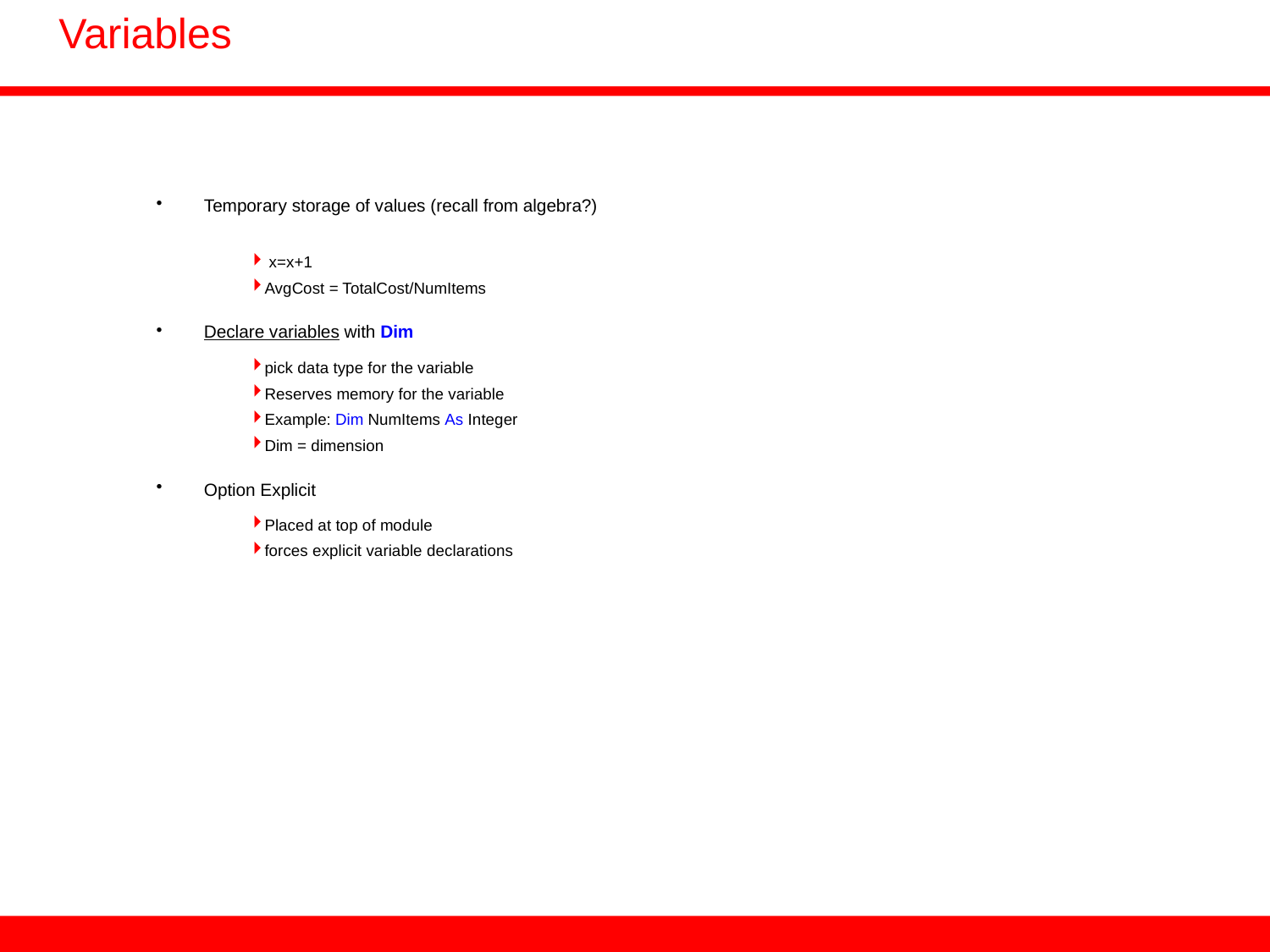

Variables
Temporary storage of values (recall from algebra?)
 x=x+1
AvgCost = TotalCost/NumItems
Declare variables with Dim
pick data type for the variable
Reserves memory for the variable
Example: Dim NumItems As Integer
Dim = dimension
Option Explicit
Placed at top of module
forces explicit variable declarations